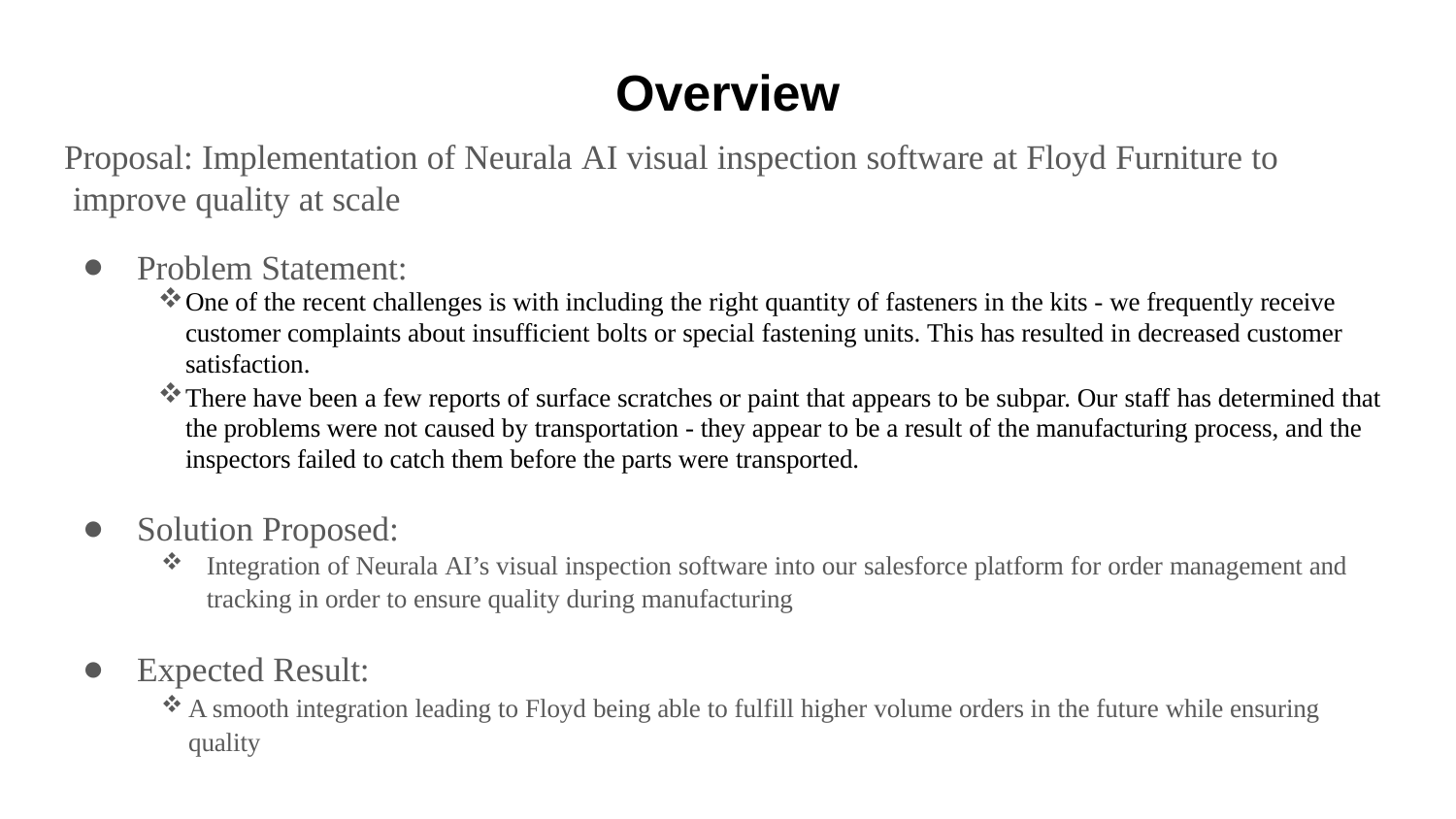

# Overview
Proposal: Implementation of Neurala AI visual inspection software at Floyd Furniture to  improve quality at scale
Problem Statement:
One of the recent challenges is with including the right quantity of fasteners in the kits - we frequently receive  customer complaints about insufficient bolts or special fastening units. This has resulted in decreased customer  satisfaction.
There have been a few reports of surface scratches or paint that appears to be subpar. Our staff has determined that  the problems were not caused by transportation - they appear to be a result of the manufacturing process, and the
inspectors failed to catch them before the parts were transported.

Solution Proposed:
Integration of Neurala AI’s visual inspection software into our salesforce platform for order management and  tracking in order to ensure quality during manufacturing

Expected Result:
A smooth integration leading to Floyd being able to fulfill higher volume orders in the future while ensuring  quality